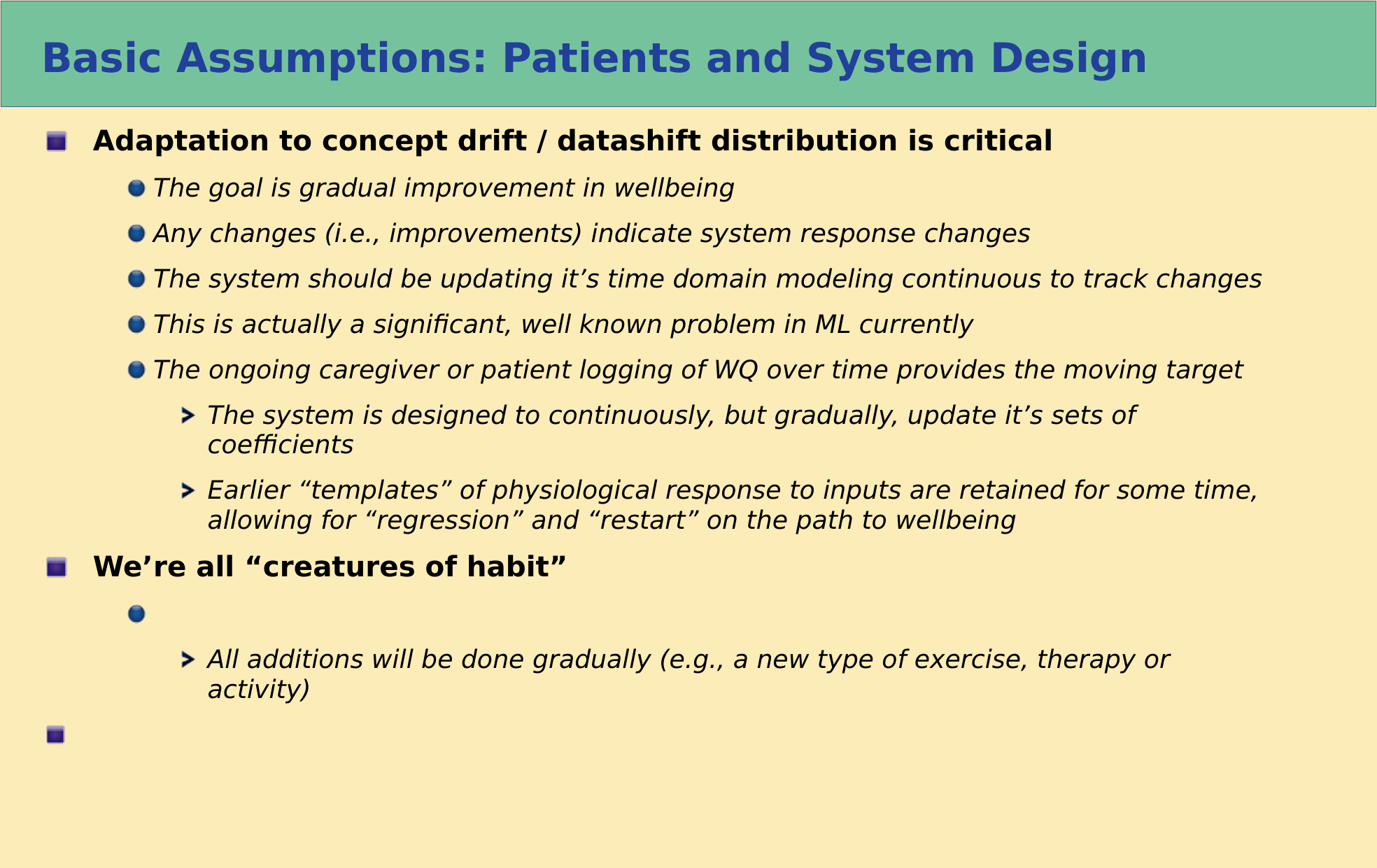

Basic Assumptions: Patients and System Design

 Adaptation to concept drift / datashift distribution is critical
The goal is gradual improvement in wellbeing
Any changes (i.e., improvements) indicate system response changes
The system should be updating it’s time domain modeling continuous to track changes
This is actually a significant, well known problem in ML currently
The ongoing caregiver or patient logging of WQ over time provides the moving target
The system is designed to continuously, but gradually, update it’s sets of coefficients
Earlier “templates” of physiological response to inputs are retained for some time, allowing for “regression” and “restart” on the path to wellbeing
 We’re all “creatures of habit”

All additions will be done gradually (e.g., a new type of exercise, therapy or activity)